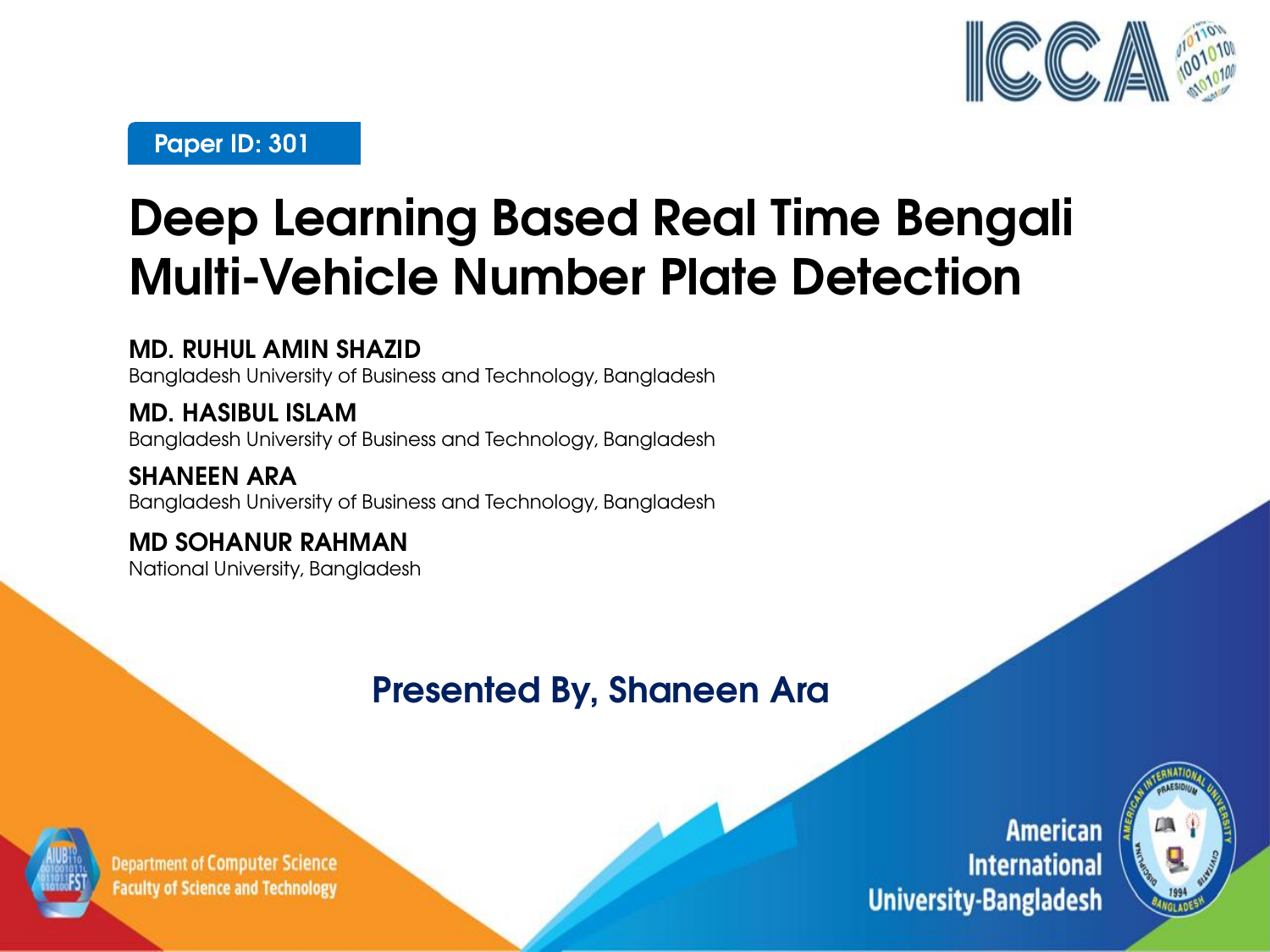

Paper ID: 301
Deep Learning Based Real Time Bengali Multi-Vehicle Number Plate Detection
MD. RUHUL AMIN SHAZID
Bangladesh University of Business and Technology, Bangladesh
MD. HASIBUL ISLAM
Bangladesh University of Business and Technology, Bangladesh
SHANEEN ARA
Bangladesh University of Business and Technology, Bangladesh
MD SOHANUR RAHMAN
National University, Bangladesh
Presented By, Shaneen Ara